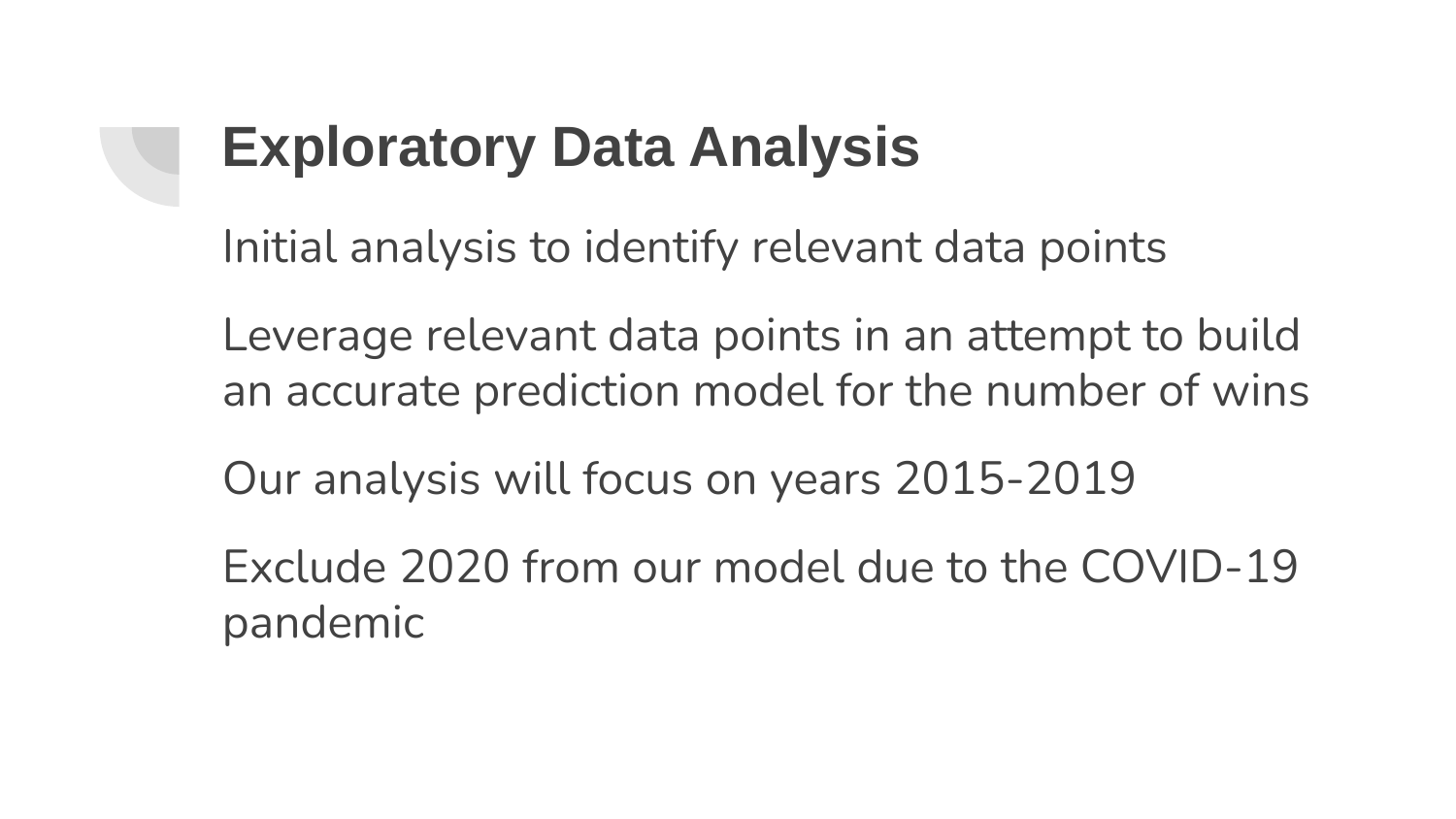

# Exploratory Data Analysis
Initial analysis to identify relevant data points
Leverage relevant data points in an attempt to build an accurate prediction model for the number of wins
Our analysis will focus on years 2015-2019
Exclude 2020 from our model due to the COVID-19 pandemic